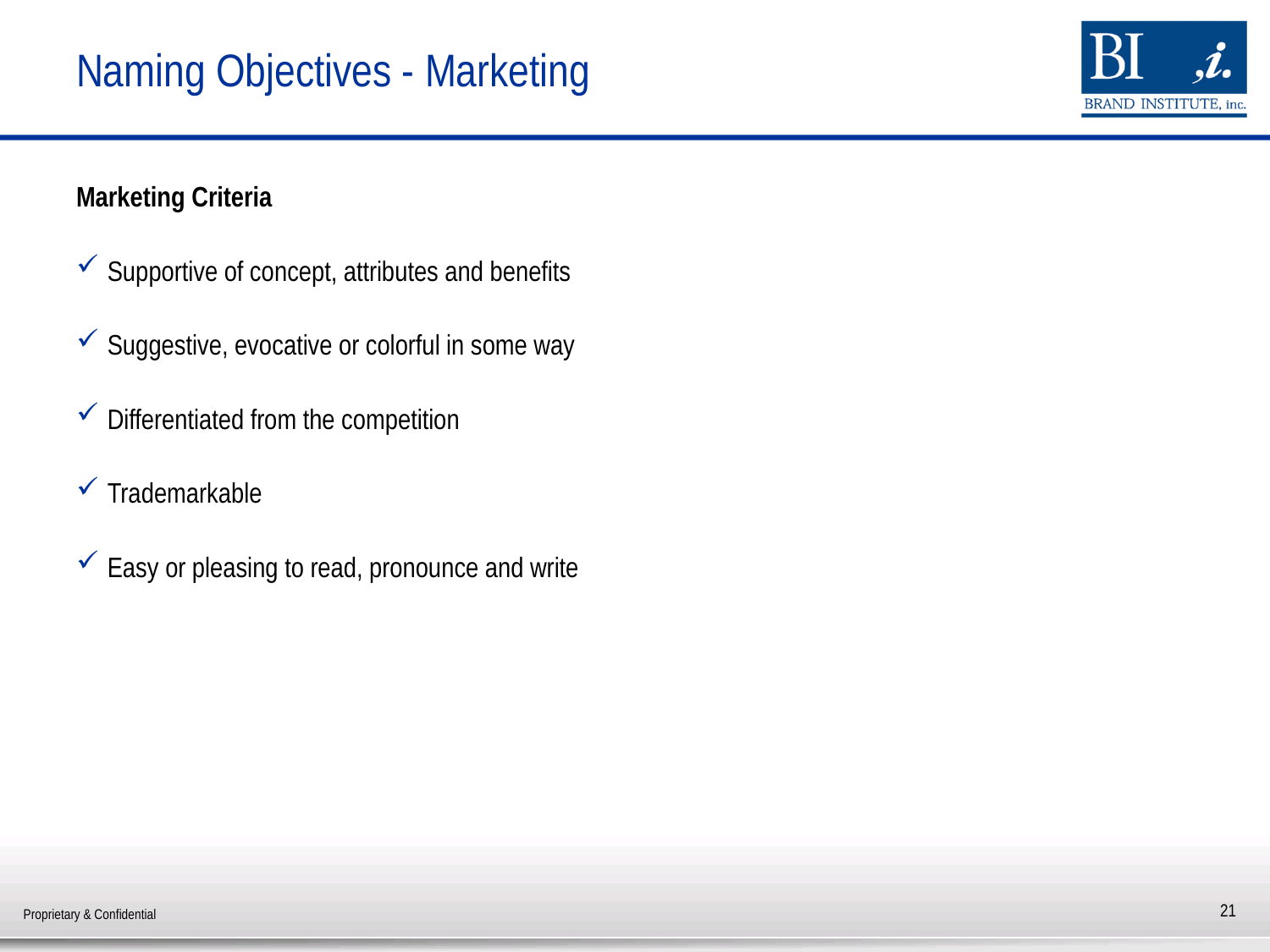

# Naming Objectives - Marketing
Marketing Criteria

Supportive of concept, attributes and benefits

Suggestive, evocative or colorful in some way

Differentiated from the competition

Trademarkable

Easy or pleasing to read, pronounce and write